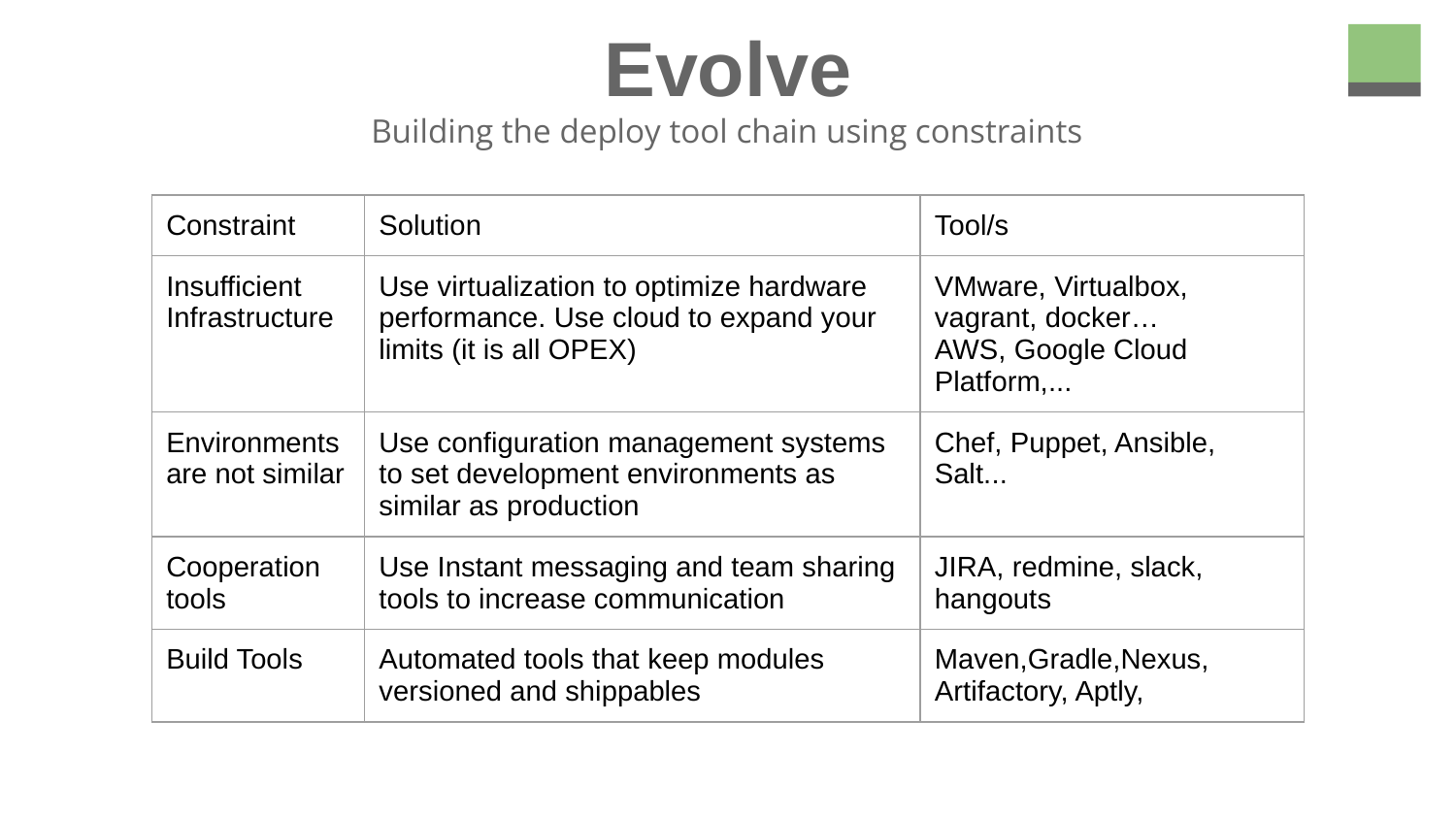

# Evolve
Building the deploy tool chain using constraints
| Constraint | Solution | Tool/s |
| --- | --- | --- |
| Insufficient Infrastructure | Use virtualization to optimize hardware performance. Use cloud to expand your limits (it is all OPEX) | VMware, Virtualbox, vagrant, docker… AWS, Google Cloud Platform,... |
| Environments are not similar | Use configuration management systems to set development environments as similar as production | Chef, Puppet, Ansible, Salt... |
| Cooperation tools | Use Instant messaging and team sharing tools to increase communication | JIRA, redmine, slack, hangouts |
| Build Tools | Automated tools that keep modules versioned and shippables | Maven,Gradle,Nexus, Artifactory, Aptly, |